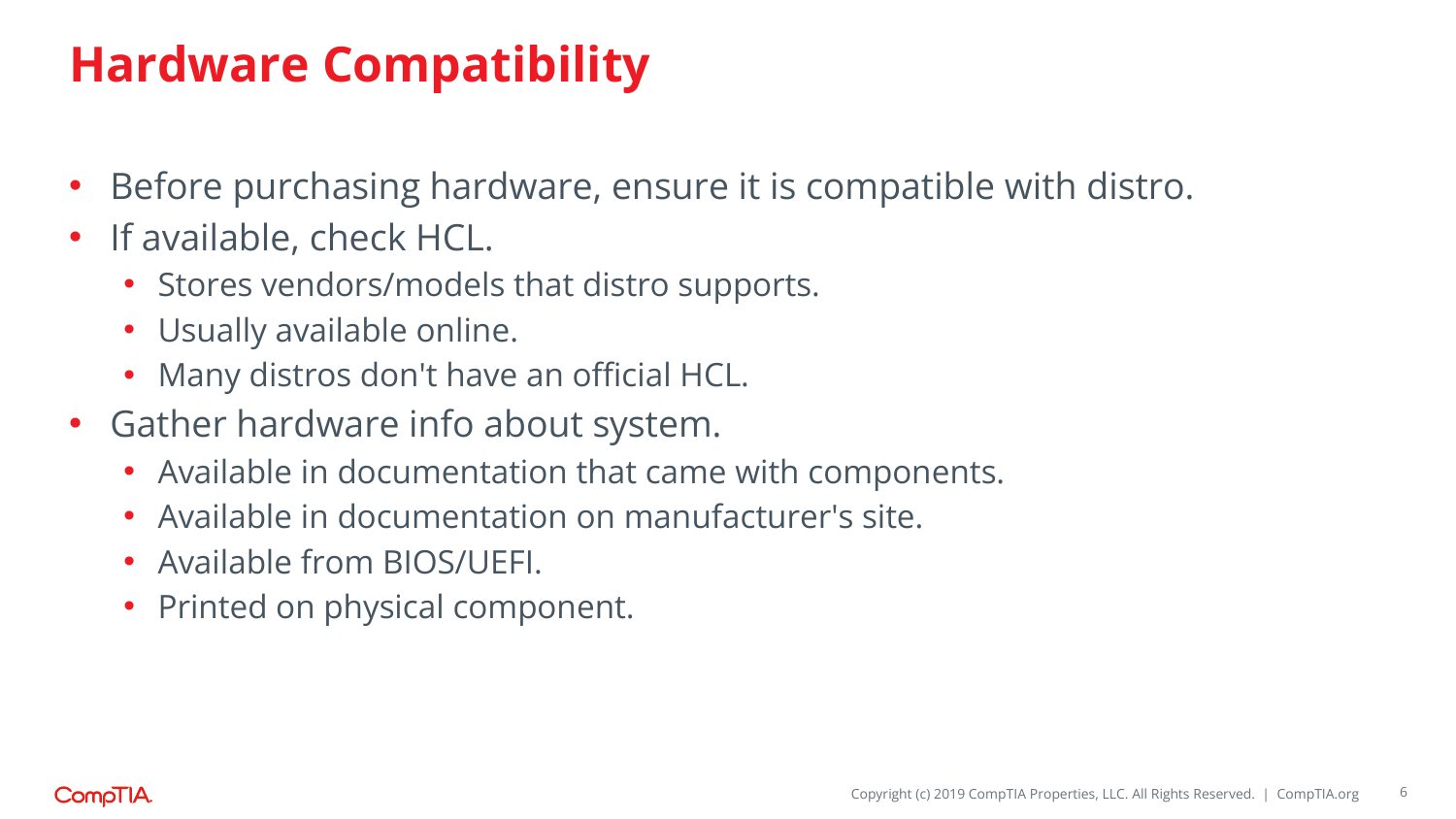

# Hardware Compatibility
Before purchasing hardware, ensure it is compatible with distro.
If available, check HCL.
Stores vendors/models that distro supports.
Usually available online.
Many distros don't have an official HCL.
Gather hardware info about system.
Available in documentation that came with components.
Available in documentation on manufacturer's site.
Available from BIOS/UEFI.
Printed on physical component.
6